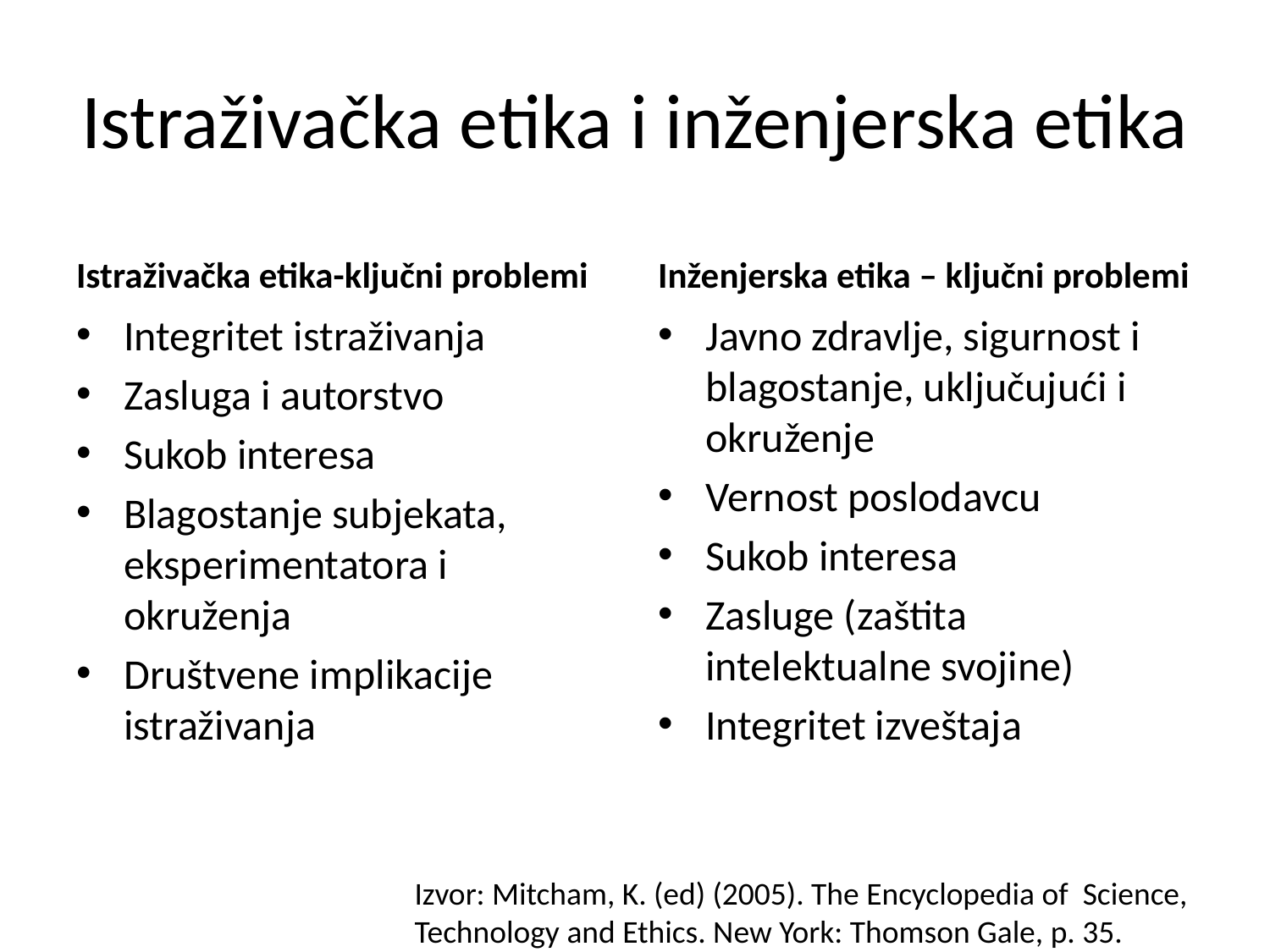

# Istraživačka etika i inženjerska etika
Istraživačka etika-ključni problemi
Inženjerska etika – ključni problemi
Integritet istraživanja
Zasluga i autorstvo
Sukob interesa
Blagostanje subjekata, eksperimentatora i okruženja
Društvene implikacije istraživanja
Javno zdravlje, sigurnost i blagostanje, uključujući i okruženje
Vernost poslodavcu
Sukob interesa
Zasluge (zaštita intelektualne svojine)
Integritet izveštaja

Izvor: Mitcham, K. (ed) (2005). The Encyclopedia of  Science, Technology and Ethics. New York: Thomson Gale, p. 35.